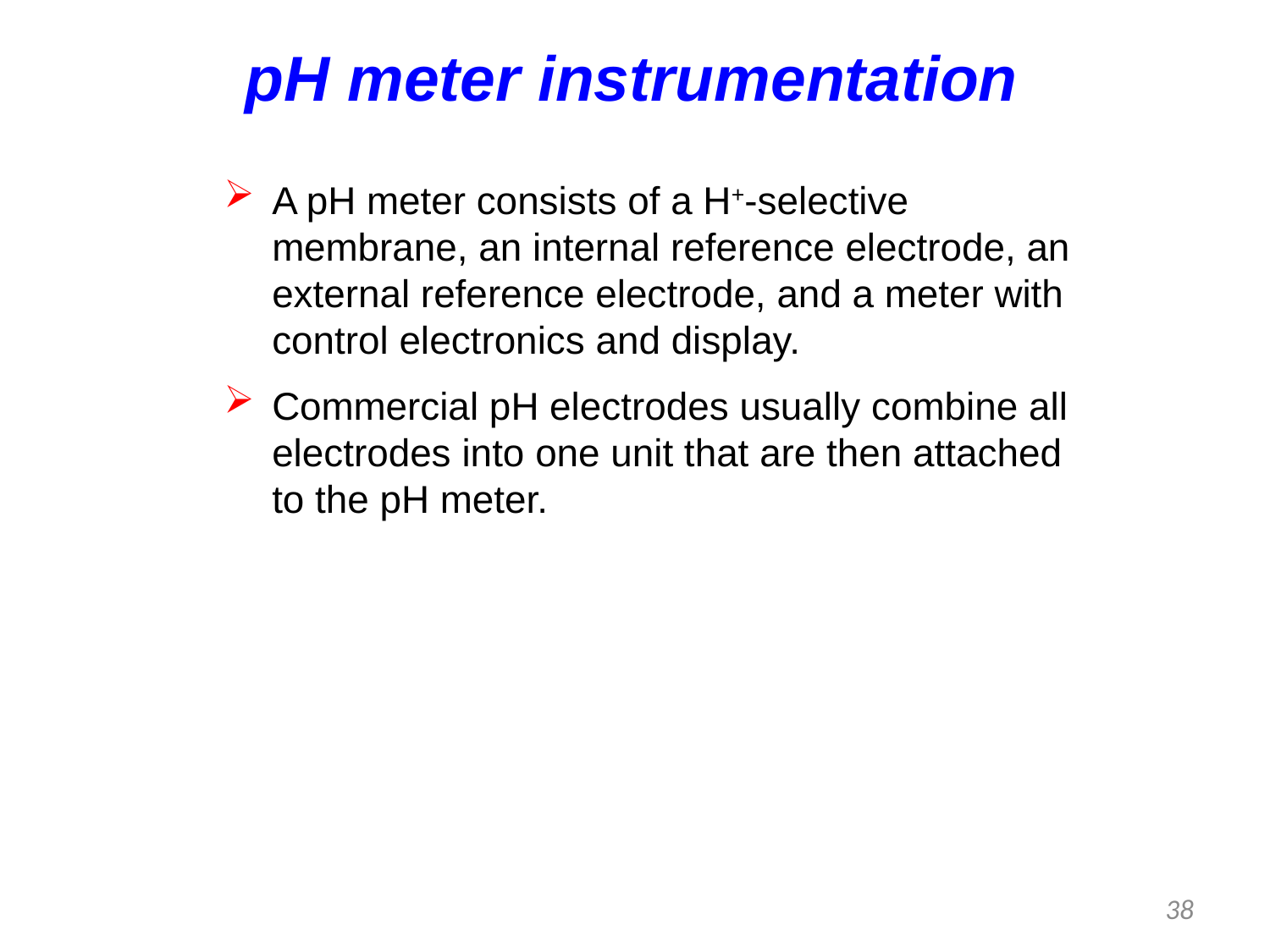

pH meter instrumentation
A pH meter consists of a H+-selective membrane, an internal reference electrode, an external reference electrode, and a meter with control electronics and display.
Commercial pH electrodes usually combine all electrodes into one unit that are then attached to the pH meter.
38